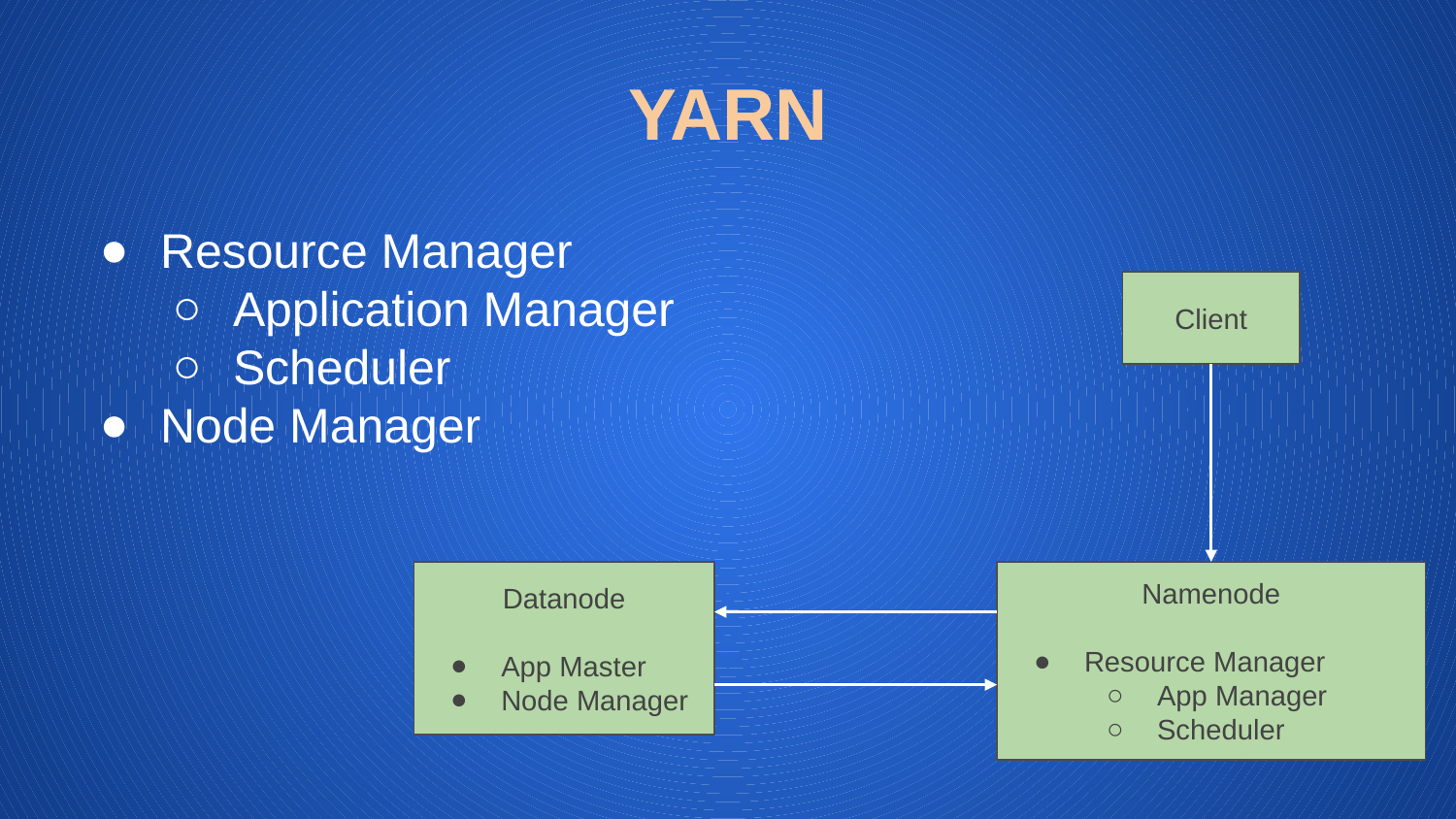

# YARN
Resource Manager
Application Manager
Scheduler
Node Manager

Client
Datanode

App Master
Node Manager
Namenode

Resource Manager
App Manager
Scheduler